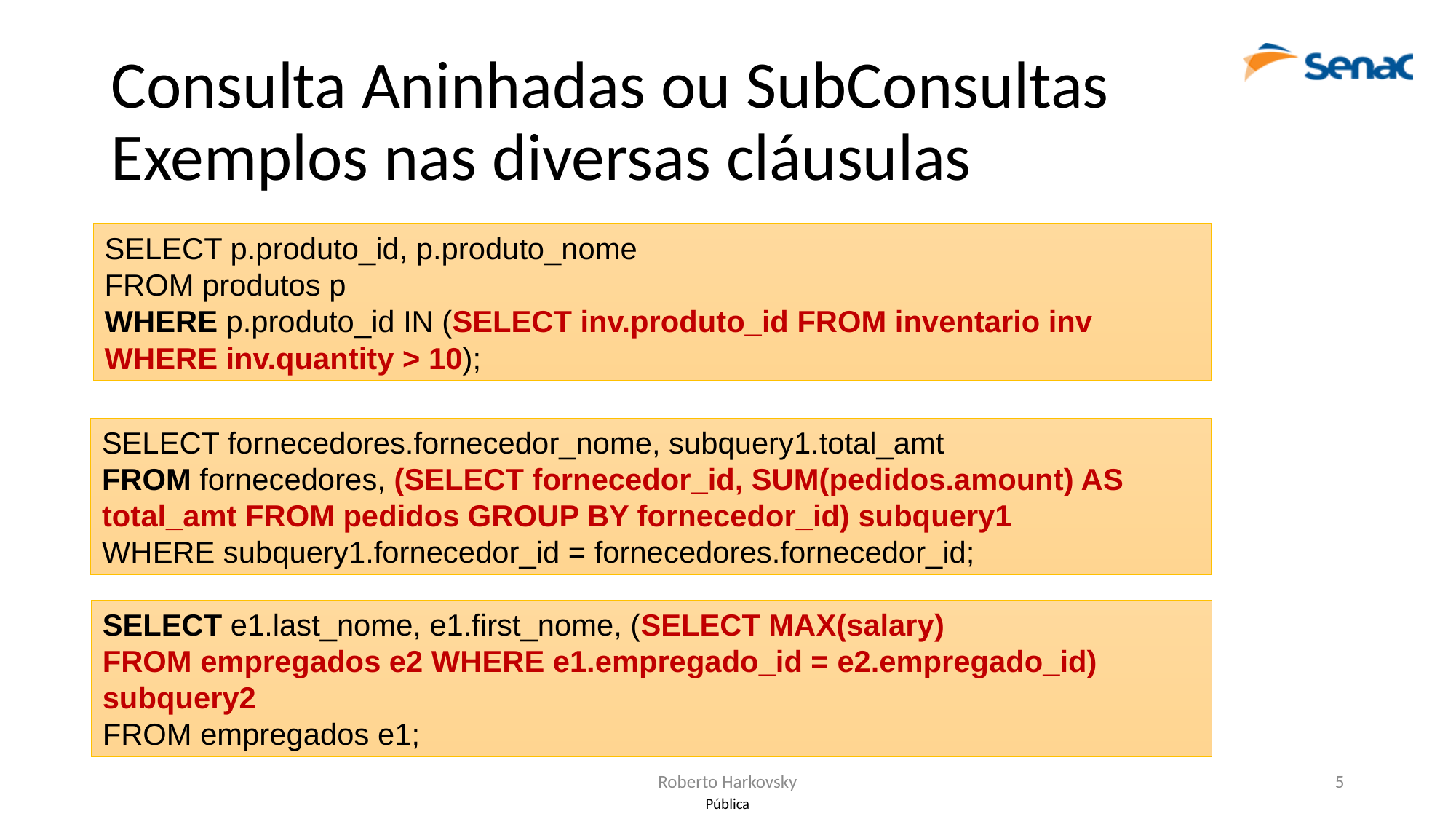

# Consulta Aninhadas ou SubConsultas Exemplos nas diversas cláusulas
SELECT p.produto_id, p.produto_nome
FROM produtos p
WHERE p.produto_id IN (SELECT inv.produto_id FROM inventario inv WHERE inv.quantity > 10);
SELECT fornecedores.fornecedor_nome, subquery1.total_amt
FROM fornecedores, (SELECT fornecedor_id, SUM(pedidos.amount) AS total_amt FROM pedidos GROUP BY fornecedor_id) subquery1
WHERE subquery1.fornecedor_id = fornecedores.fornecedor_id;
SELECT e1.last_nome, e1.first_nome, (SELECT MAX(salary)
FROM empregados e2 WHERE e1.empregado_id = e2.empregado_id) subquery2
FROM empregados e1;
Roberto Harkovsky
5